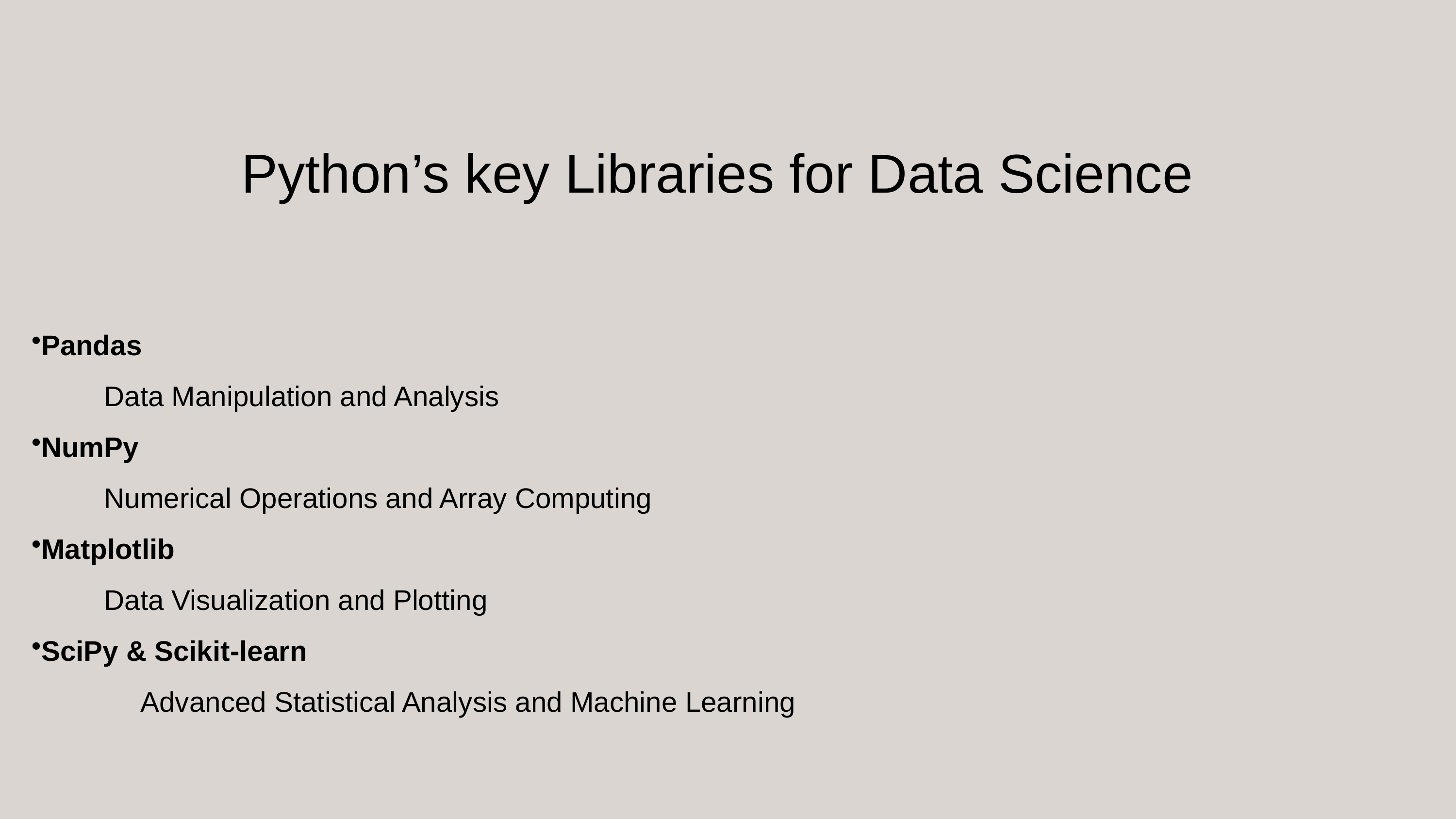

Python’s key Libraries for Data Science

Pandas
	Data Manipulation and Analysis
NumPy
	Numerical Operations and Array Computing
Matplotlib
	Data Visualization and Plotting
SciPy & Scikit-learn
	Advanced Statistical Analysis and Machine Learning